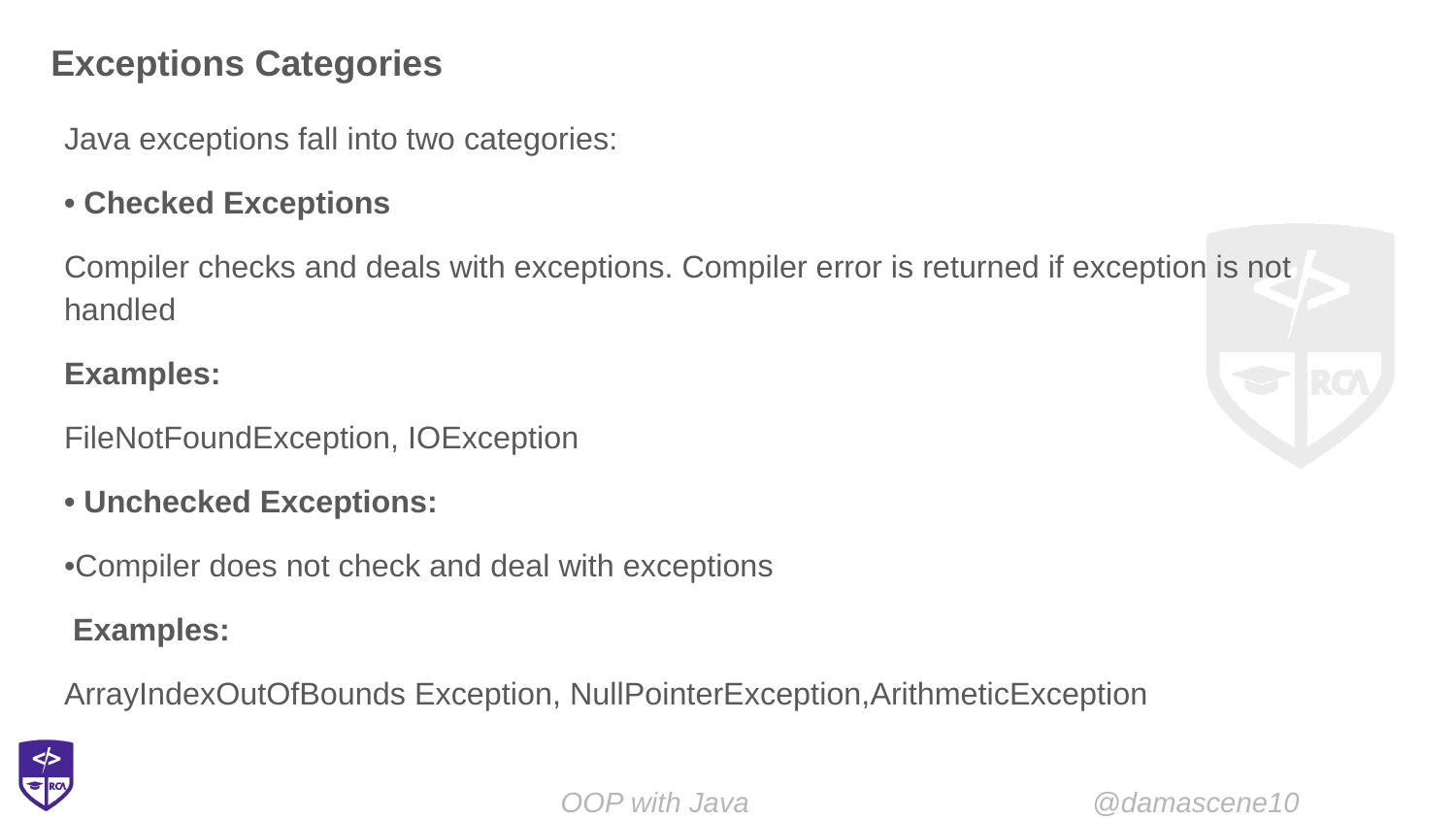

# Exceptions Categories
Java exceptions fall into two categories:
• Checked Exceptions
Compiler checks and deals with exceptions. Compiler error is returned if exception is not handled
Examples:
FileNotFoundException, IOException
• Unchecked Exceptions:
•Compiler does not check and deal with exceptions
 Examples:
ArrayIndexOutOfBounds Exception, NullPointerException,ArithmeticException